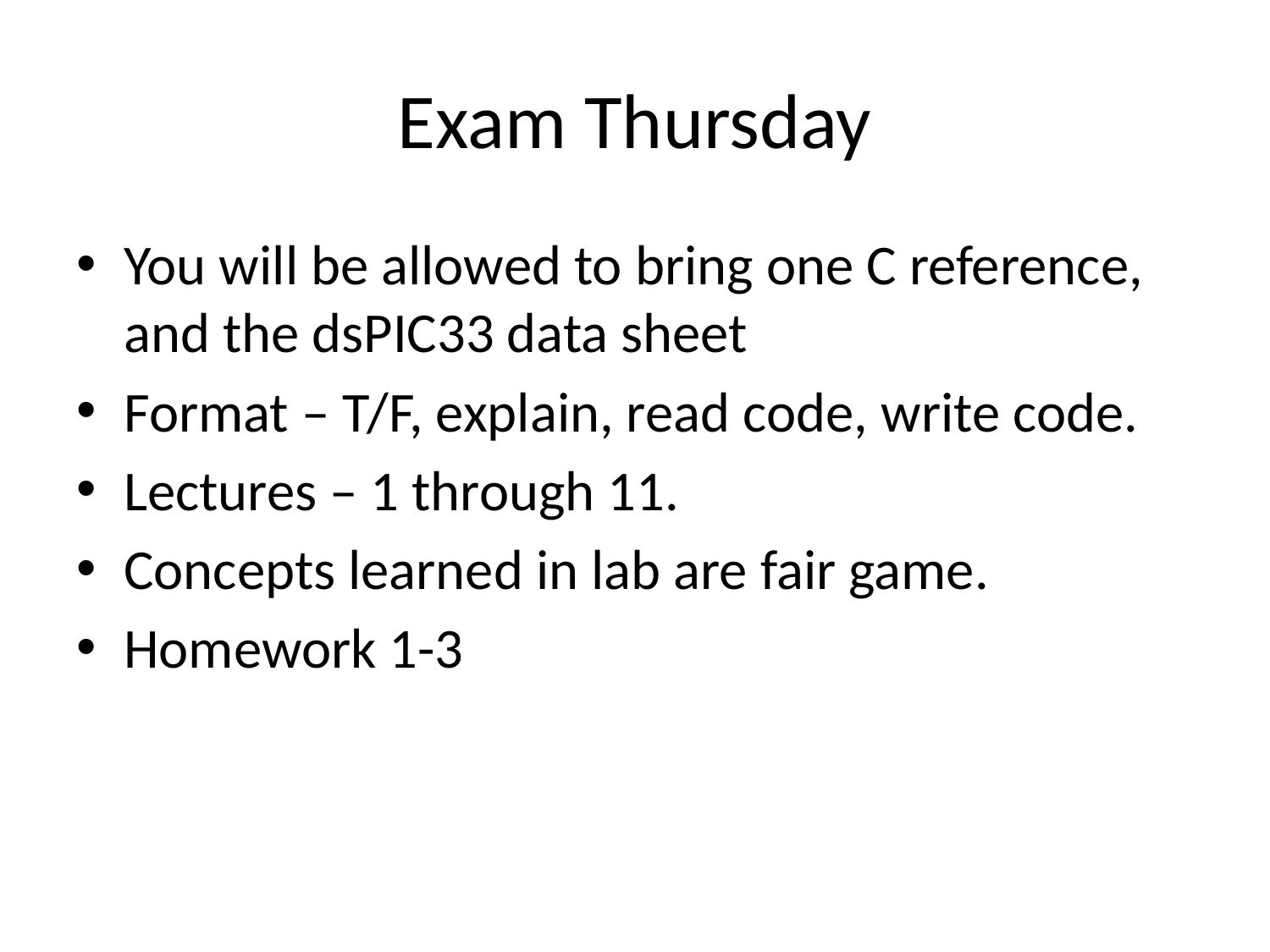

# Exam Thursday
You will be allowed to bring one C reference,  and the dsPIC33 data sheet
Format – T/F, explain, read code, write code.
Lectures – 1 through 11.
Concepts learned in lab are fair game.
Homework 1-3